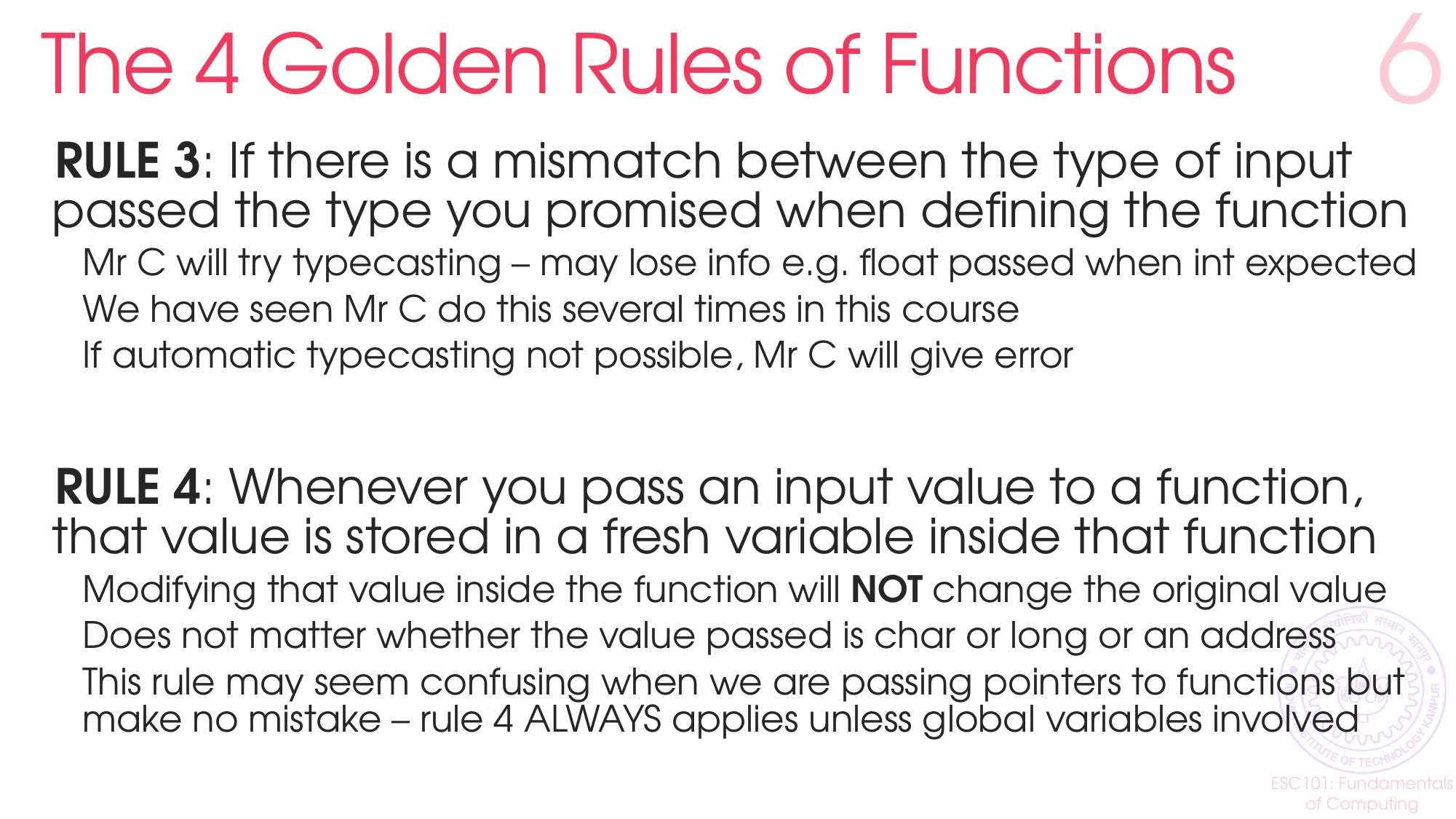

# The 4 Golden Rules of Functions
6
RULE 3: If there is a mismatch between the type of input passed the type you promised when defining the function
Mr C will try typecasting – may lose info e.g. float passed when int expected
We have seen Mr C do this several times in this course
If automatic typecasting not possible, Mr C will give error

RULE 4: Whenever you pass an input value to a function, that value is stored in a fresh variable inside that function
Modifying that value inside the function will NOT change the original value
Does not matter whether the value passed is char or long or an address
This rule may seem confusing when we are passing pointers to functions but make no mistake – rule 4 ALWAYS applies unless global variables involved